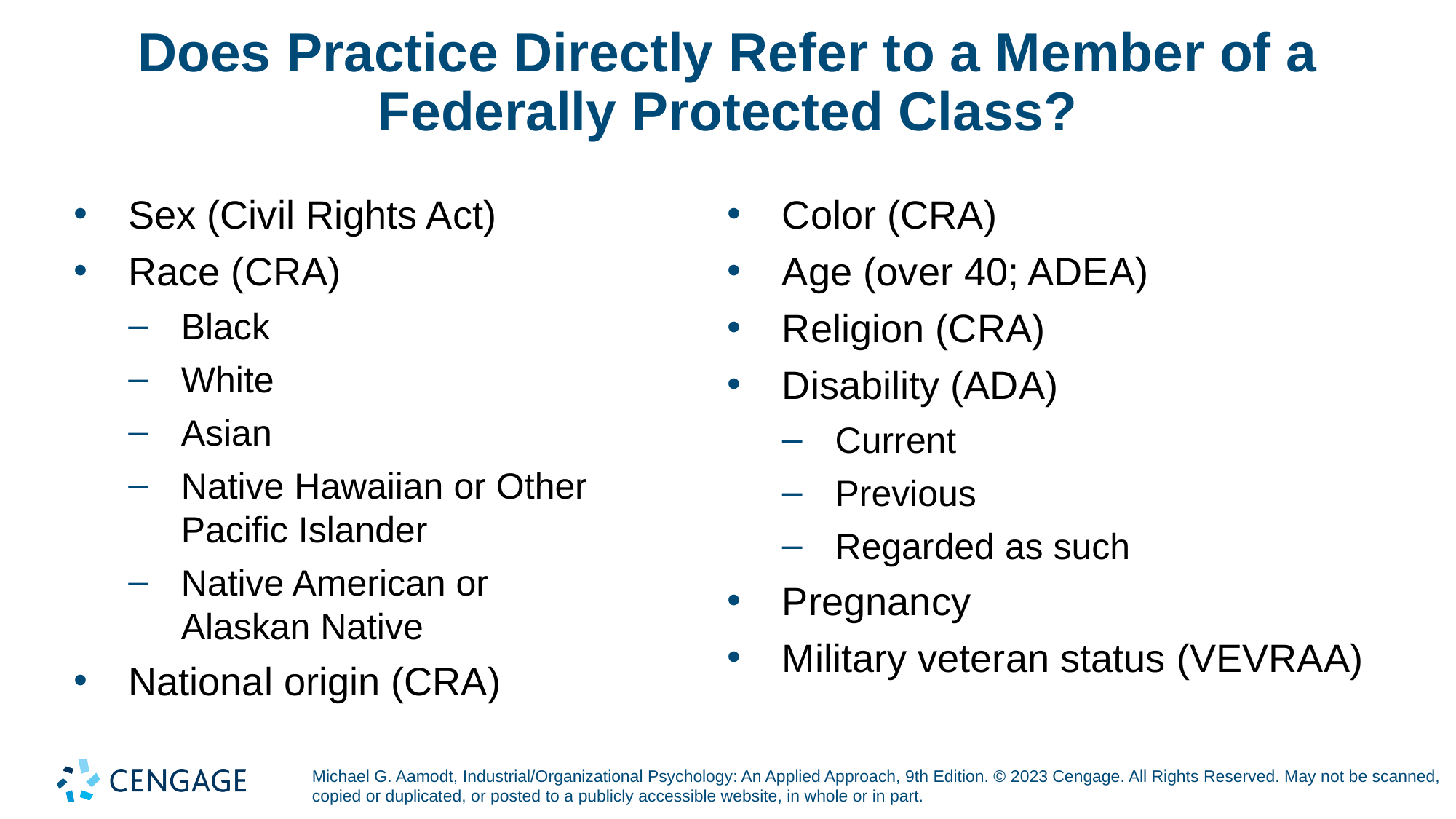

# Does Practice Directly Refer to a Member of a Federally Protected Class?
Sex (Civil Rights Act)
Race (CRA)
Black
White
Asian
Native Hawaiian or Other Pacific Islander
Native American or Alaskan Native
National origin (CRA)
Color (CRA)
Age (over 40; ADEA)
Religion (CRA)
Disability (ADA)
Current
Previous
Regarded as such
Pregnancy
Military veteran status (VEVRAA)